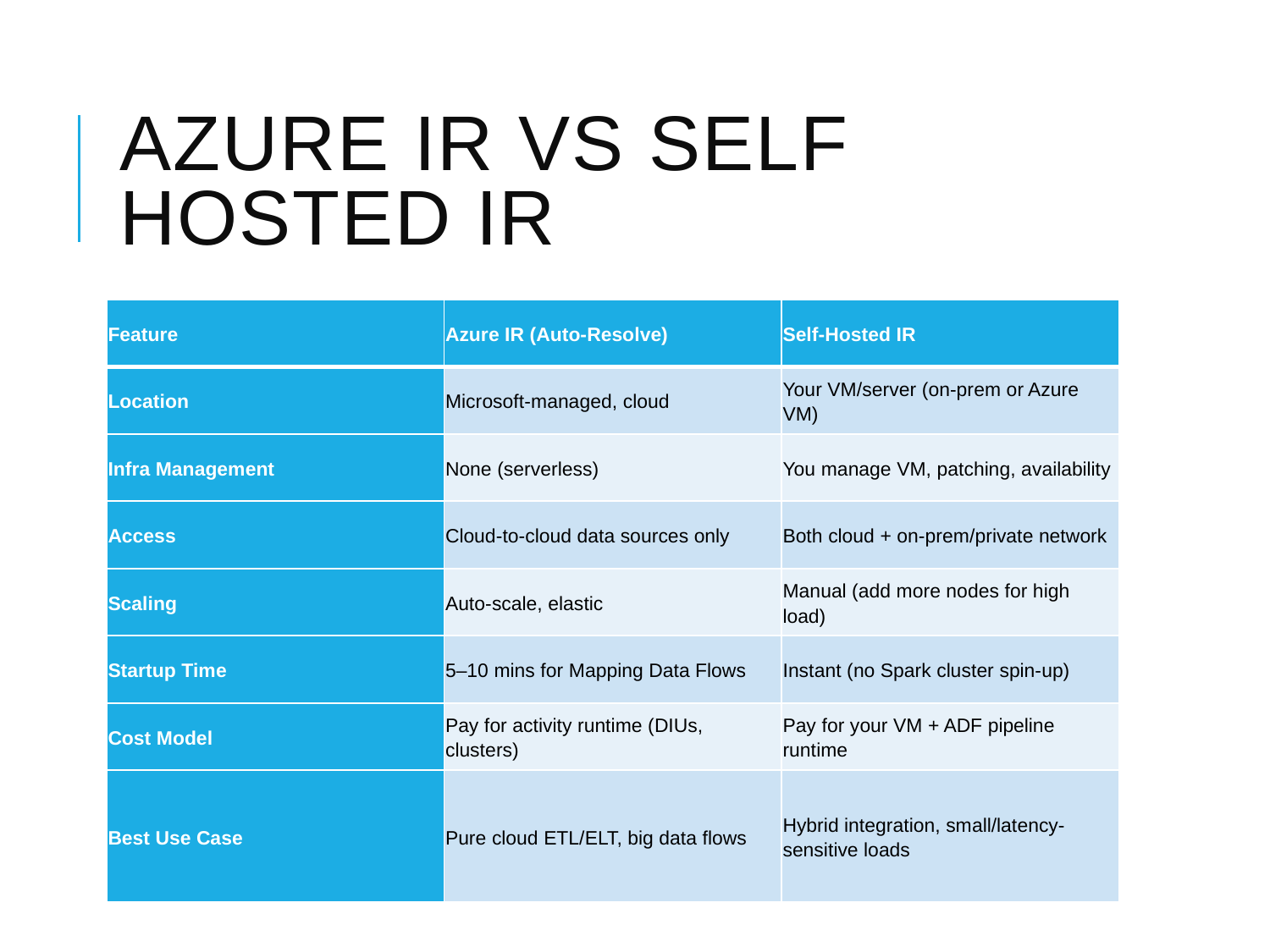

# Azure IR vs Self hosted IR
| Feature | Azure IR (Auto-Resolve) | Self-Hosted IR |
| --- | --- | --- |
| Location | Microsoft-managed, cloud | Your VM/server (on-prem or Azure VM) |
| Infra Management | None (serverless) | You manage VM, patching, availability |
| Access | Cloud-to-cloud data sources only | Both cloud + on-prem/private network |
| Scaling | Auto-scale, elastic | Manual (add more nodes for high load) |
| Startup Time | 5–10 mins for Mapping Data Flows | Instant (no Spark cluster spin-up) |
| Cost Model | Pay for activity runtime (DIUs, clusters) | Pay for your VM + ADF pipeline runtime |
| Best Use Case | Pure cloud ETL/ELT, big data flows | Hybrid integration, small/latency-sensitive loads |